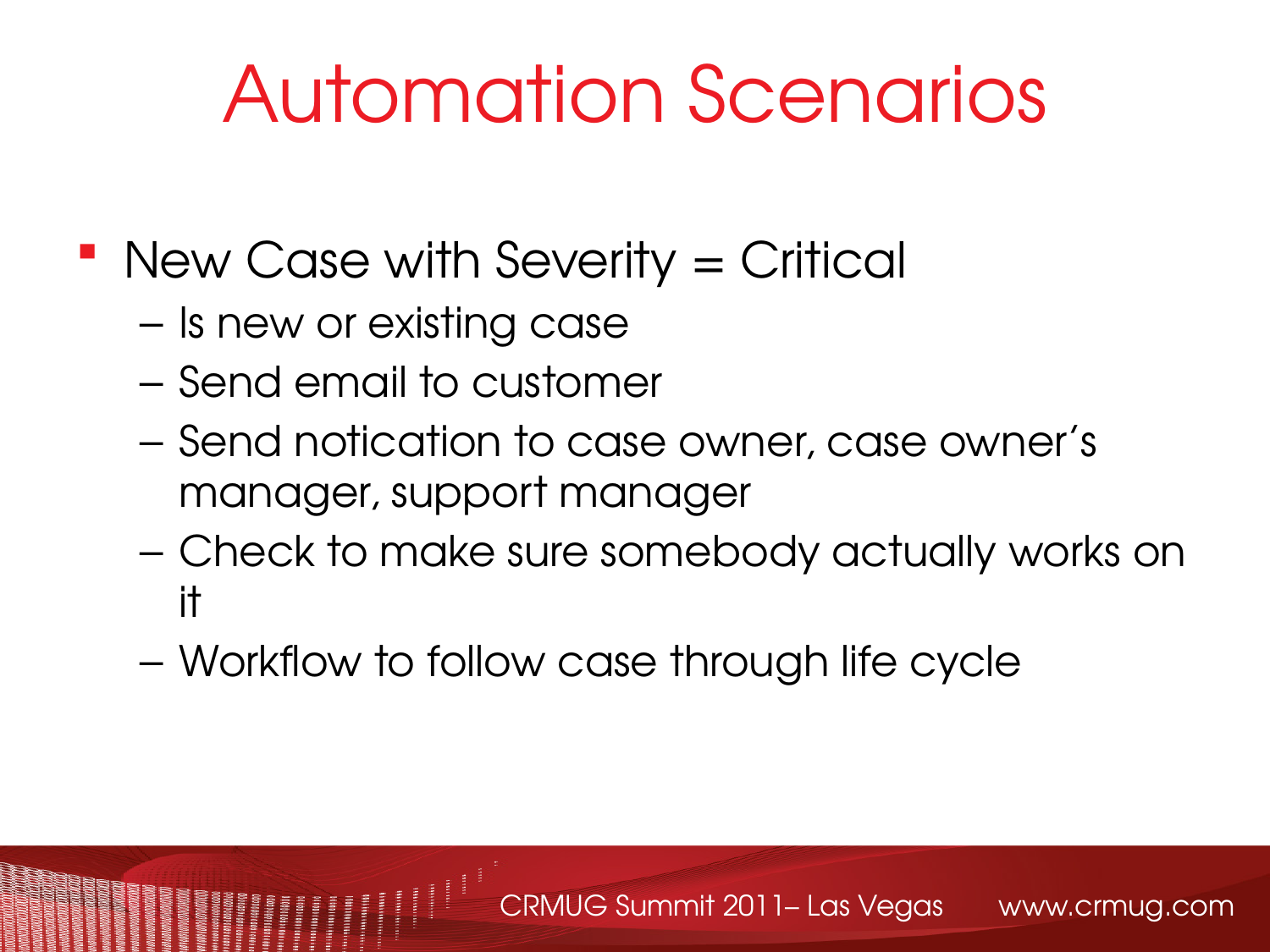

# Automation Scenarios
New Case with Severity = Critical
Is new or existing case
Send email to customer
Send notication to case owner, case owner’s manager, support manager
Check to make sure somebody actually works on it
Workflow to follow case through life cycle